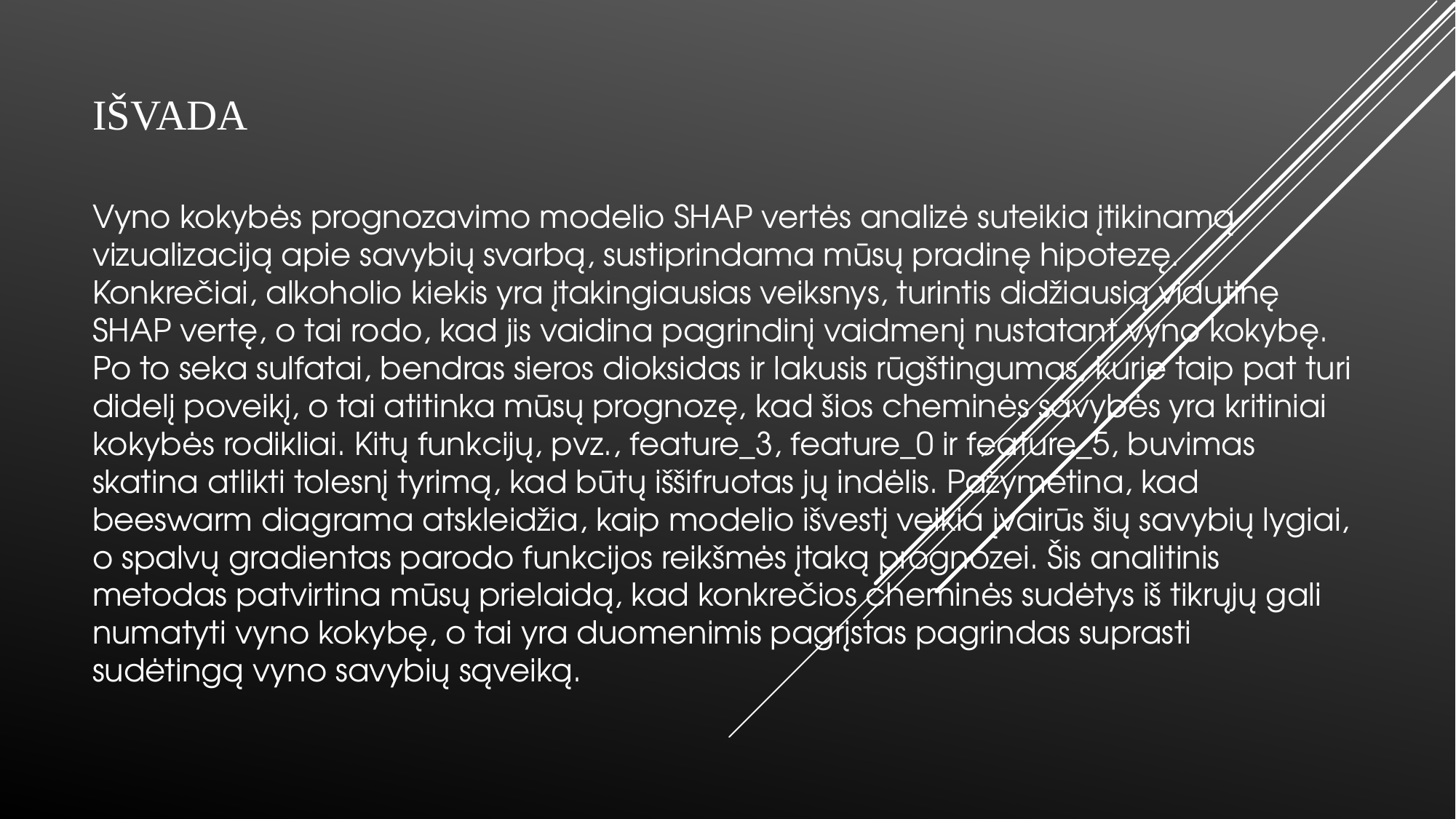

# Išvada
Vyno kokybės prognozavimo modelio SHAP vertės analizė suteikia įtikinamą vizualizaciją apie savybių svarbą, sustiprindama mūsų pradinę hipotezę. Konkrečiai, alkoholio kiekis yra įtakingiausias veiksnys, turintis didžiausią vidutinę SHAP vertę, o tai rodo, kad jis vaidina pagrindinį vaidmenį nustatant vyno kokybę. Po to seka sulfatai, bendras sieros dioksidas ir lakusis rūgštingumas, kurie taip pat turi didelį poveikį, o tai atitinka mūsų prognozę, kad šios cheminės savybės yra kritiniai kokybės rodikliai. Kitų funkcijų, pvz., feature_3, feature_0 ir feature_5, buvimas skatina atlikti tolesnį tyrimą, kad būtų iššifruotas jų indėlis. Pažymėtina, kad beeswarm diagrama atskleidžia, kaip modelio išvestį veikia įvairūs šių savybių lygiai, o spalvų gradientas parodo funkcijos reikšmės įtaką prognozei. Šis analitinis metodas patvirtina mūsų prielaidą, kad konkrečios cheminės sudėtys iš tikrųjų gali numatyti vyno kokybę, o tai yra duomenimis pagrįstas pagrindas suprasti sudėtingą vyno savybių sąveiką.